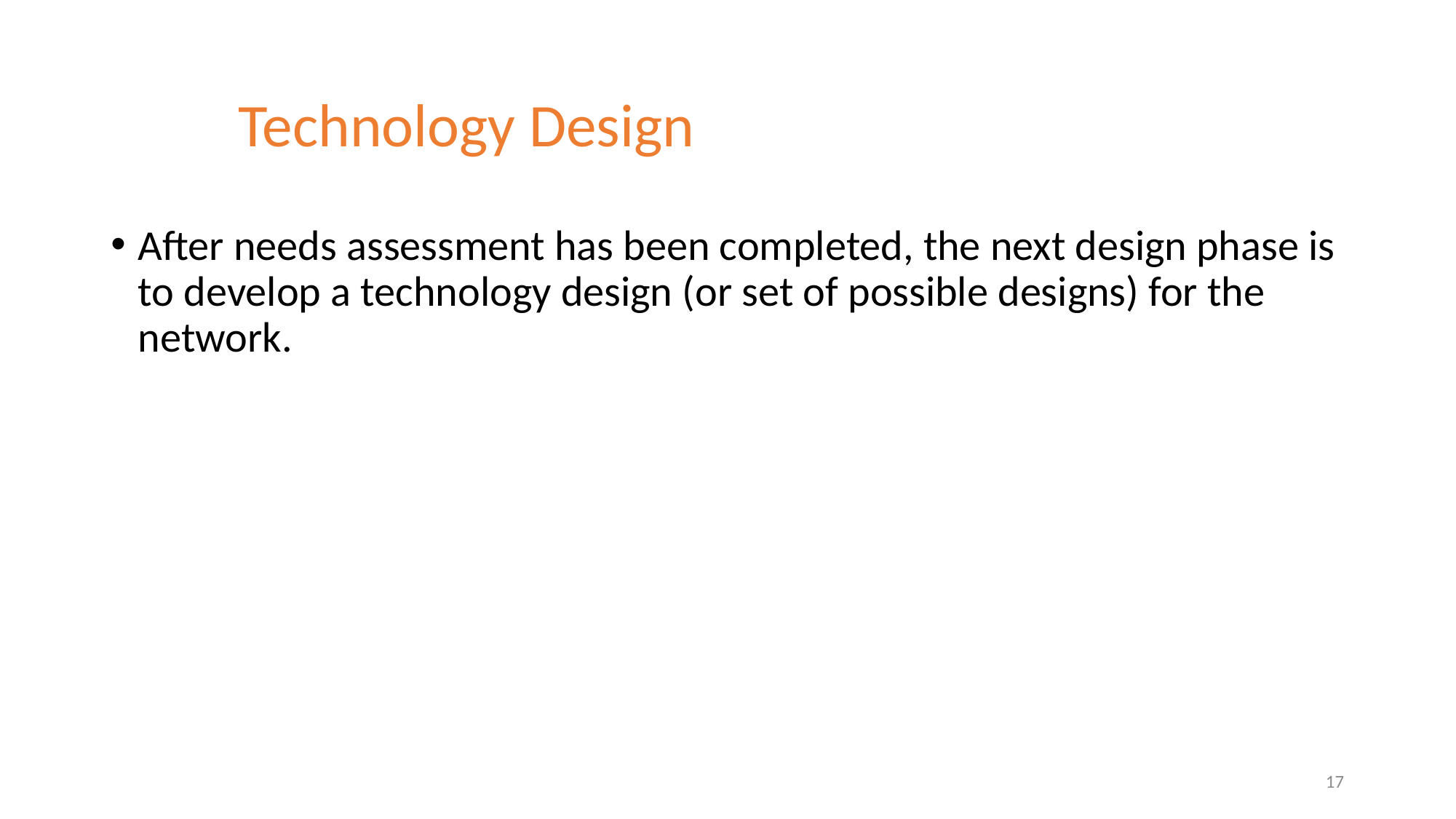

# Technology Design
After needs assessment has been completed, the next design phase is to develop a technology design (or set of possible designs) for the network.

17